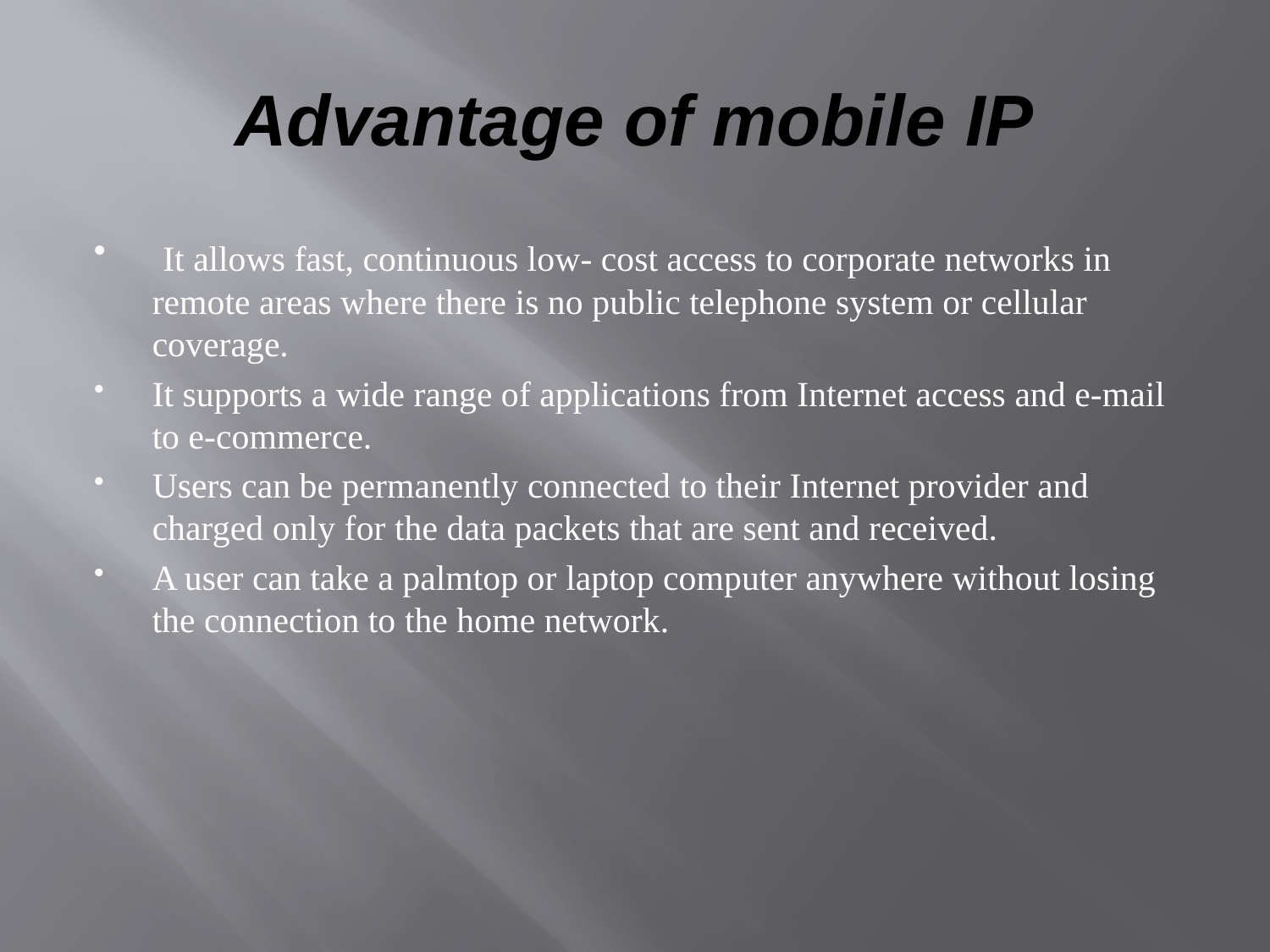

# Advantage of mobile IP
 It allows fast, continuous low‐ cost access to corporate networks in remote areas where there is no public telephone system or cellular coverage.
It supports a wide range of applications from Internet access and e‐mail to e‐commerce.
Users can be permanently connected to their Internet provider and charged only for the data packets that are sent and received.
A user can take a palmtop or laptop computer anywhere without losing the connection to the home network.